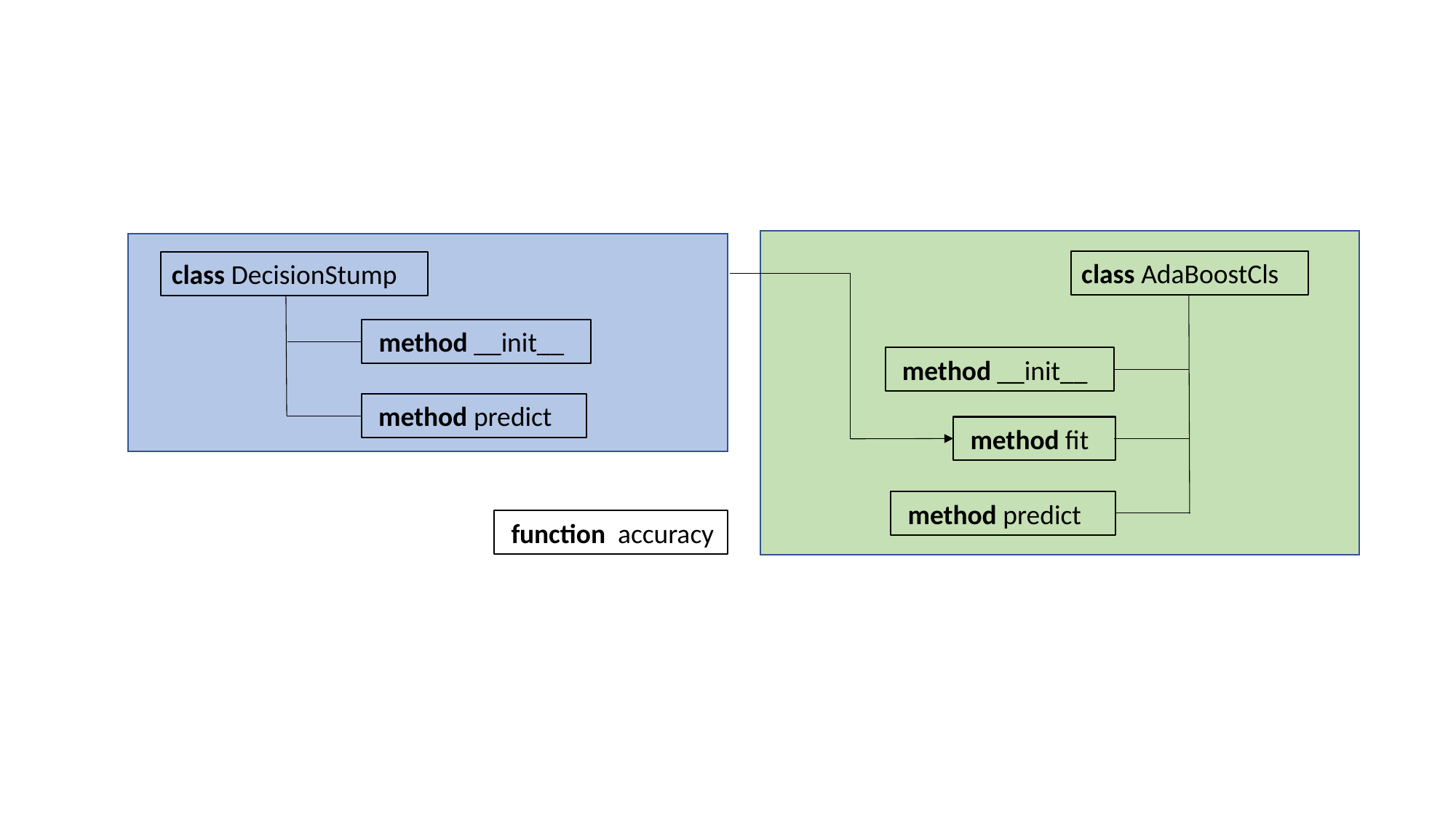

class AdaBoostCls
class DecisionStump
 method __init__
 method __init__
 method predict
 method fit
 method predict
 function  accuracy